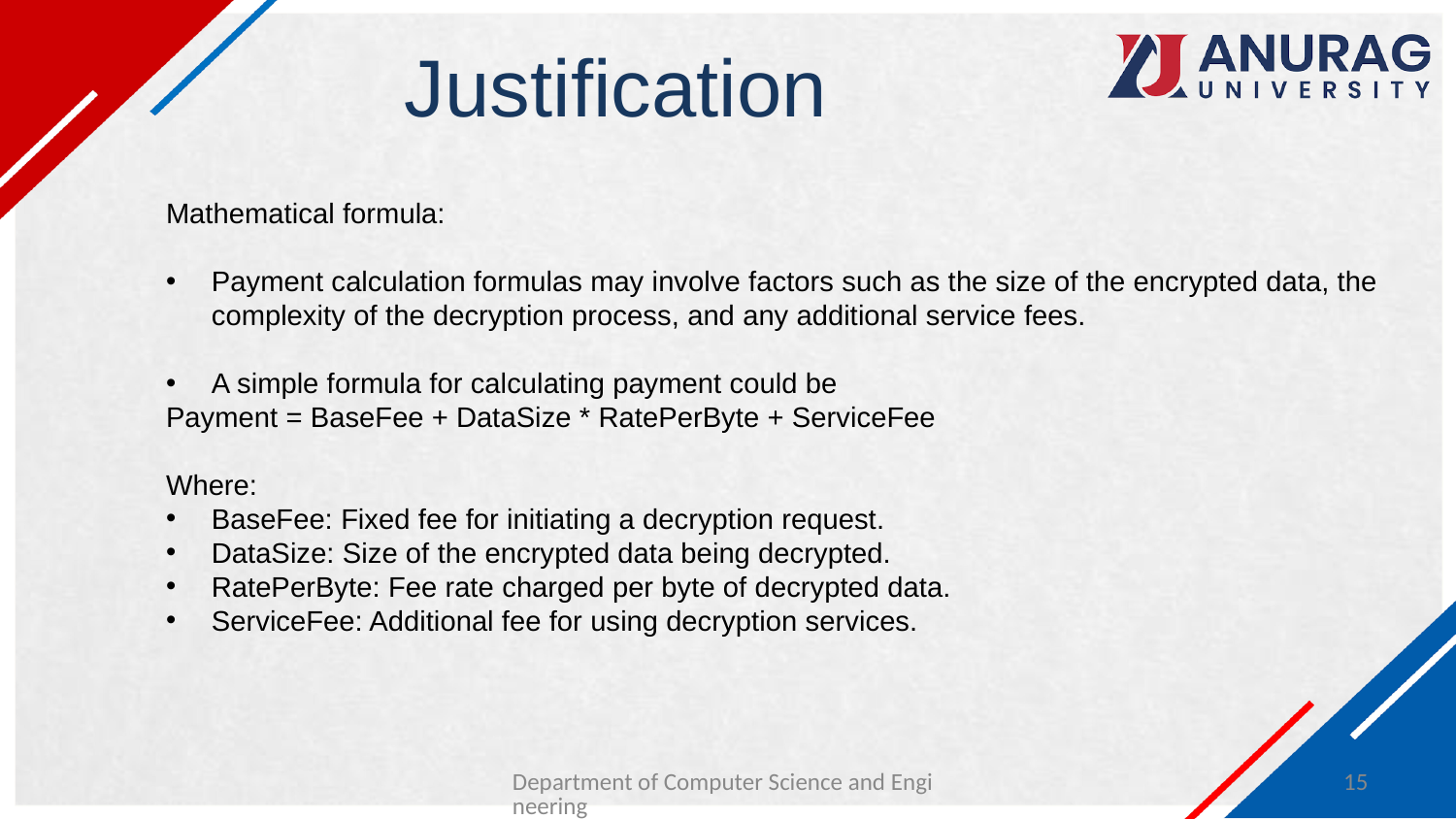

# Justification
Mathematical formula:

Payment calculation formulas may involve factors such as the size of the encrypted data, the complexity of the decryption process, and any additional service fees.

A simple formula for calculating payment could be
Payment = BaseFee + DataSize * RatePerByte + ServiceFee

Where:
BaseFee: Fixed fee for initiating a decryption request.
DataSize: Size of the encrypted data being decrypted.
RatePerByte: Fee rate charged per byte of decrypted data.
ServiceFee: Additional fee for using decryption services.

Department of Computer Science and Engineering
15